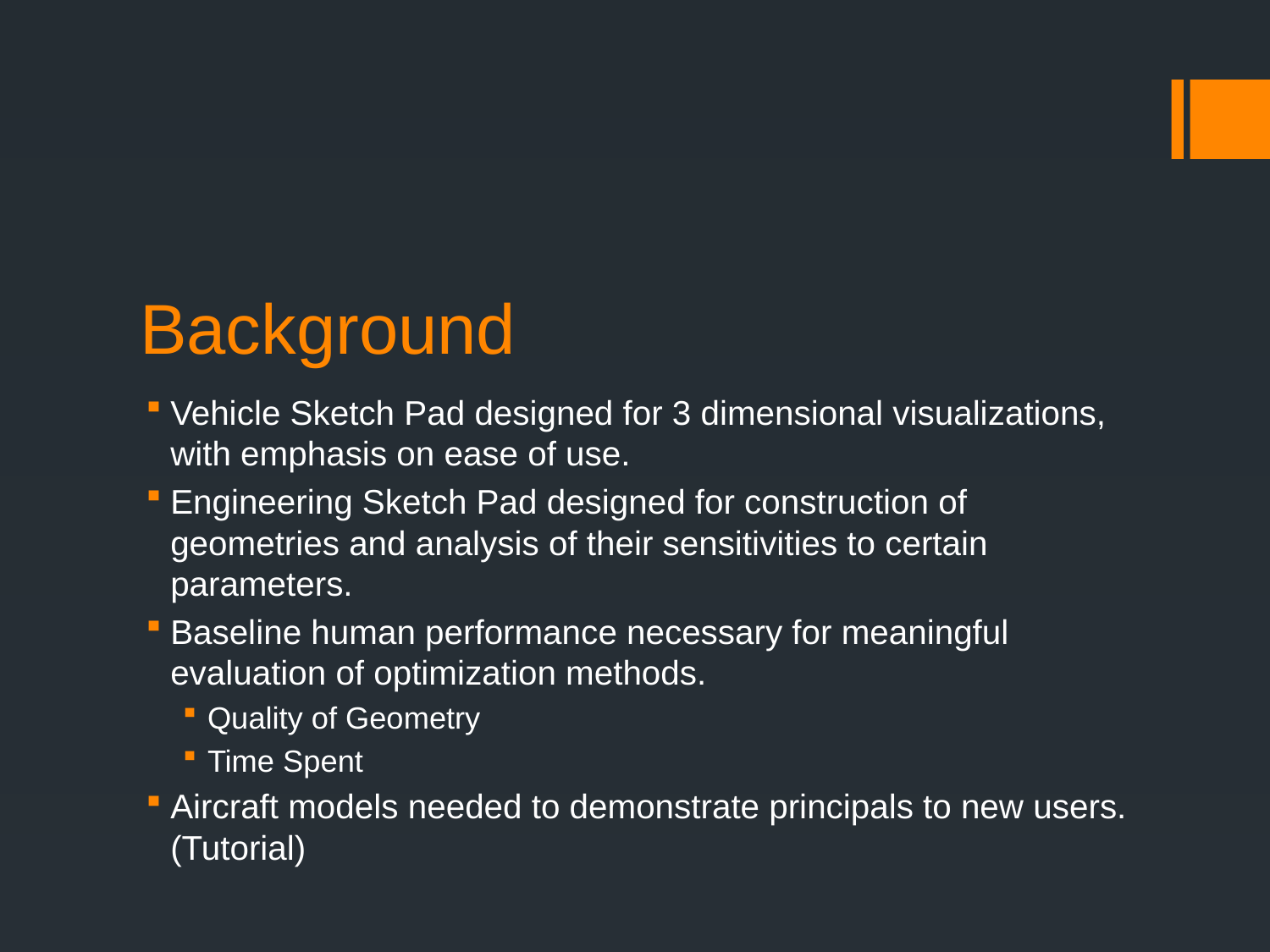

# Background
Vehicle Sketch Pad designed for 3 dimensional visualizations, with emphasis on ease of use.
Engineering Sketch Pad designed for construction of geometries and analysis of their sensitivities to certain parameters.
Baseline human performance necessary for meaningful evaluation of optimization methods.
Quality of Geometry
Time Spent
Aircraft models needed to demonstrate principals to new users. (Tutorial)